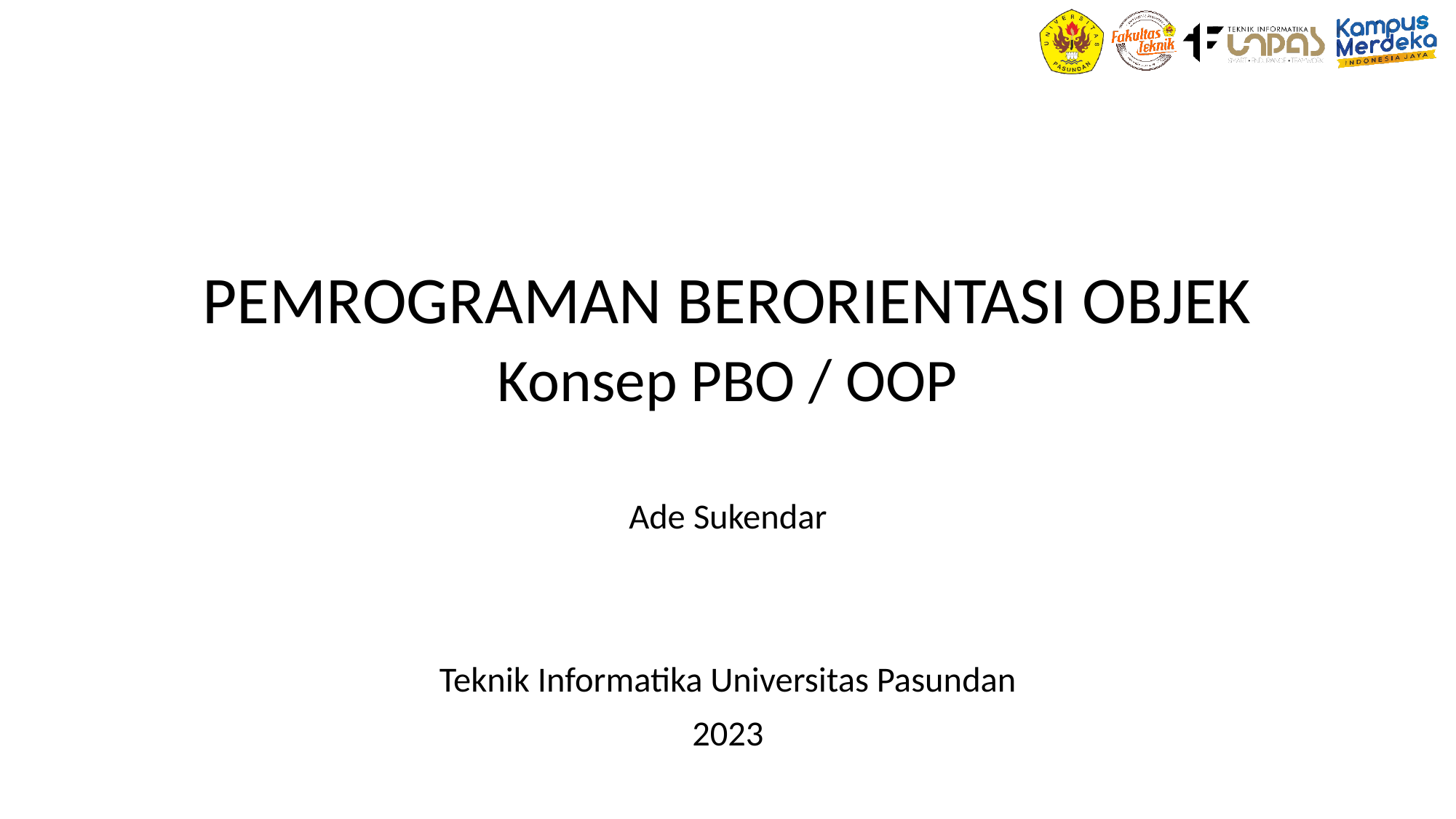

# PEMROGRAMAN BERORIENTASI OBJEK Konsep PBO / OOP
Ade Sukendar

Teknik Informatika Universitas Pasundan
2023